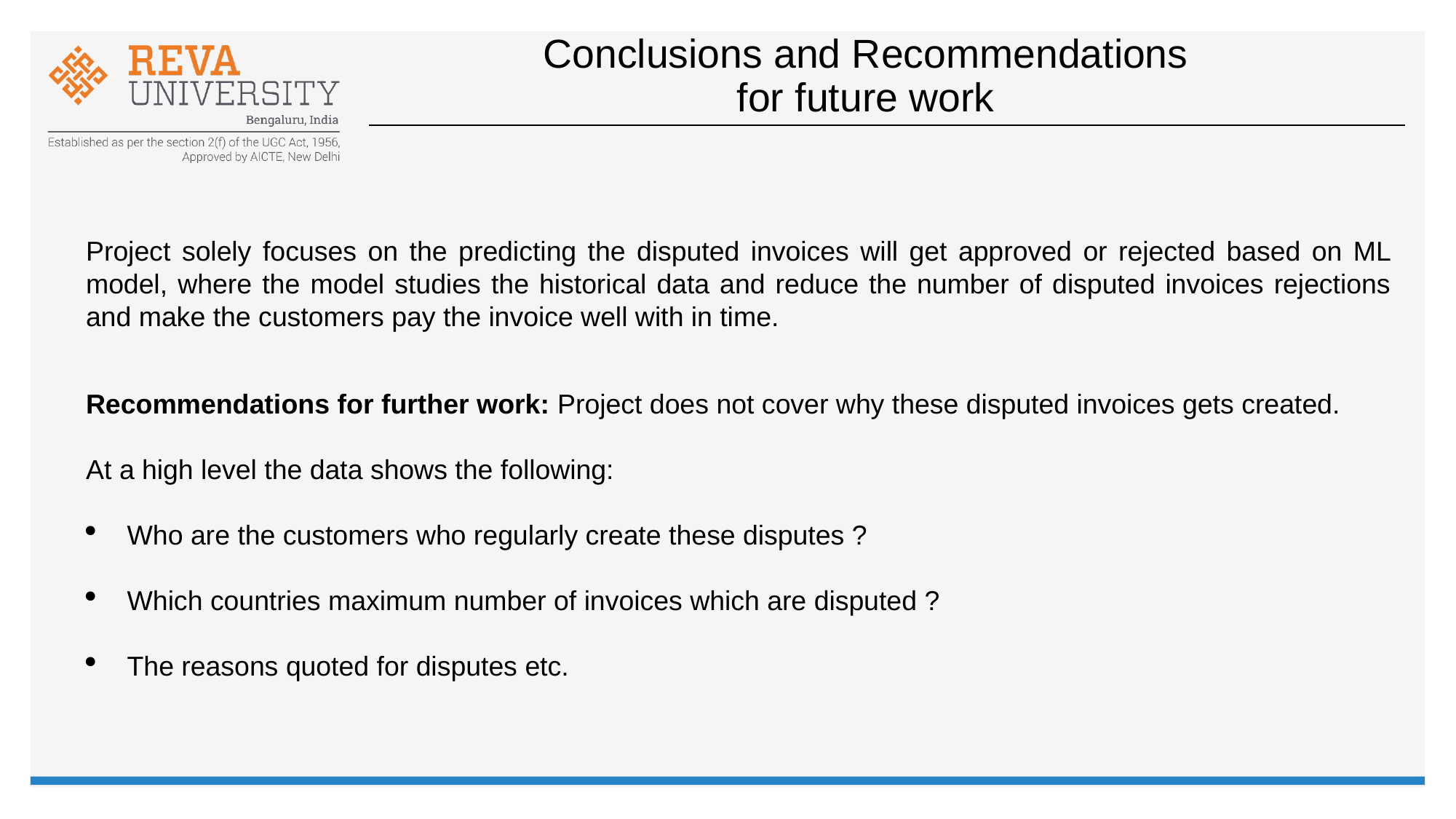

# Conclusions and Recommendations for future work
Project solely focuses on the predicting the disputed invoices will get approved or rejected based on ML model, where the model studies the historical data and reduce the number of disputed invoices rejections and make the customers pay the invoice well with in time.
Recommendations for further work: Project does not cover why these disputed invoices gets created.

At a high level the data shows the following:

Who are the customers who regularly create these disputes ?

Which countries maximum number of invoices which are disputed ?

The reasons quoted for disputes etc.